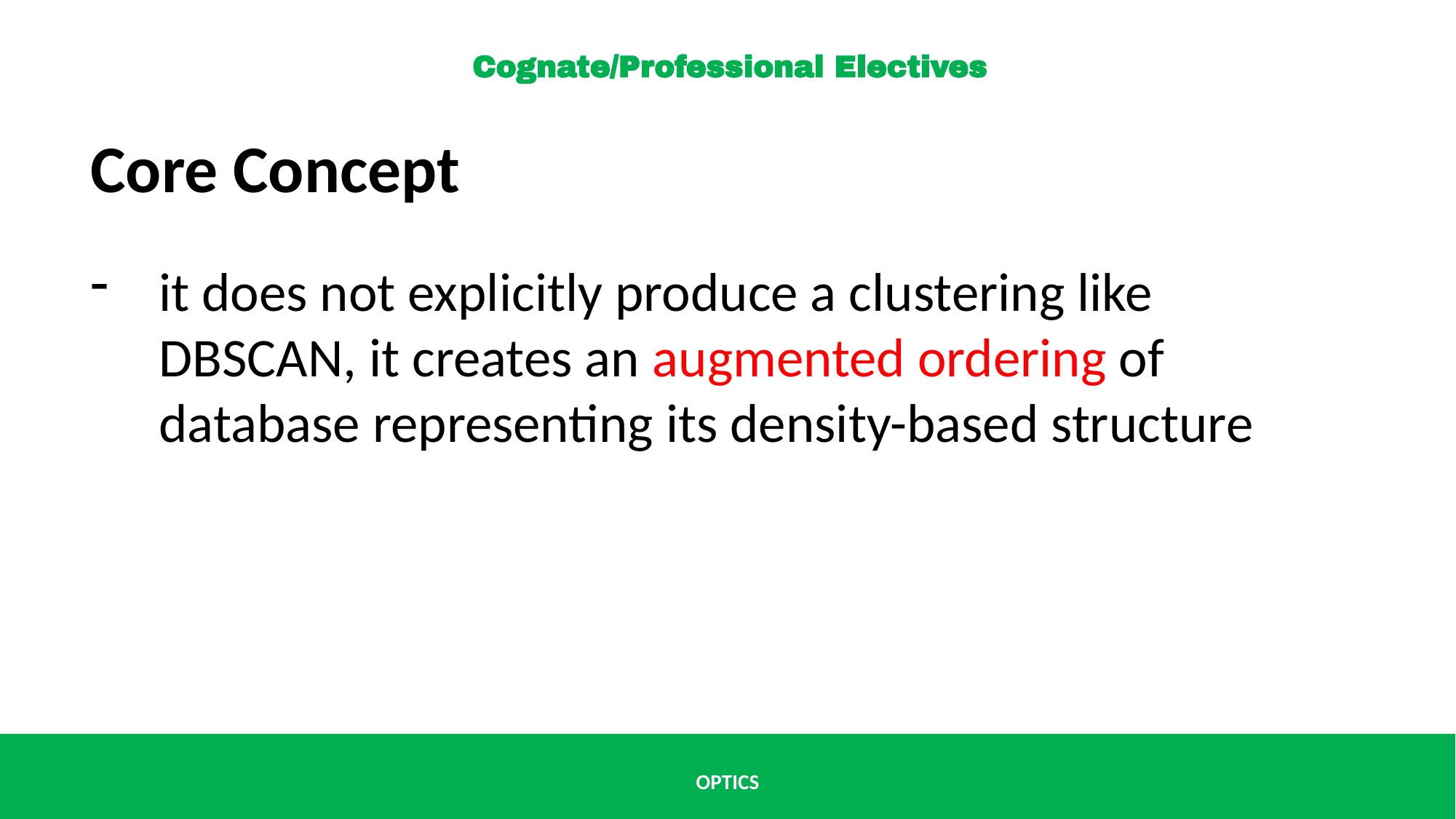

Core Concept

it does not explicitly produce a clustering like DBSCAN, it creates an augmented ordering of database representing its density-based structure